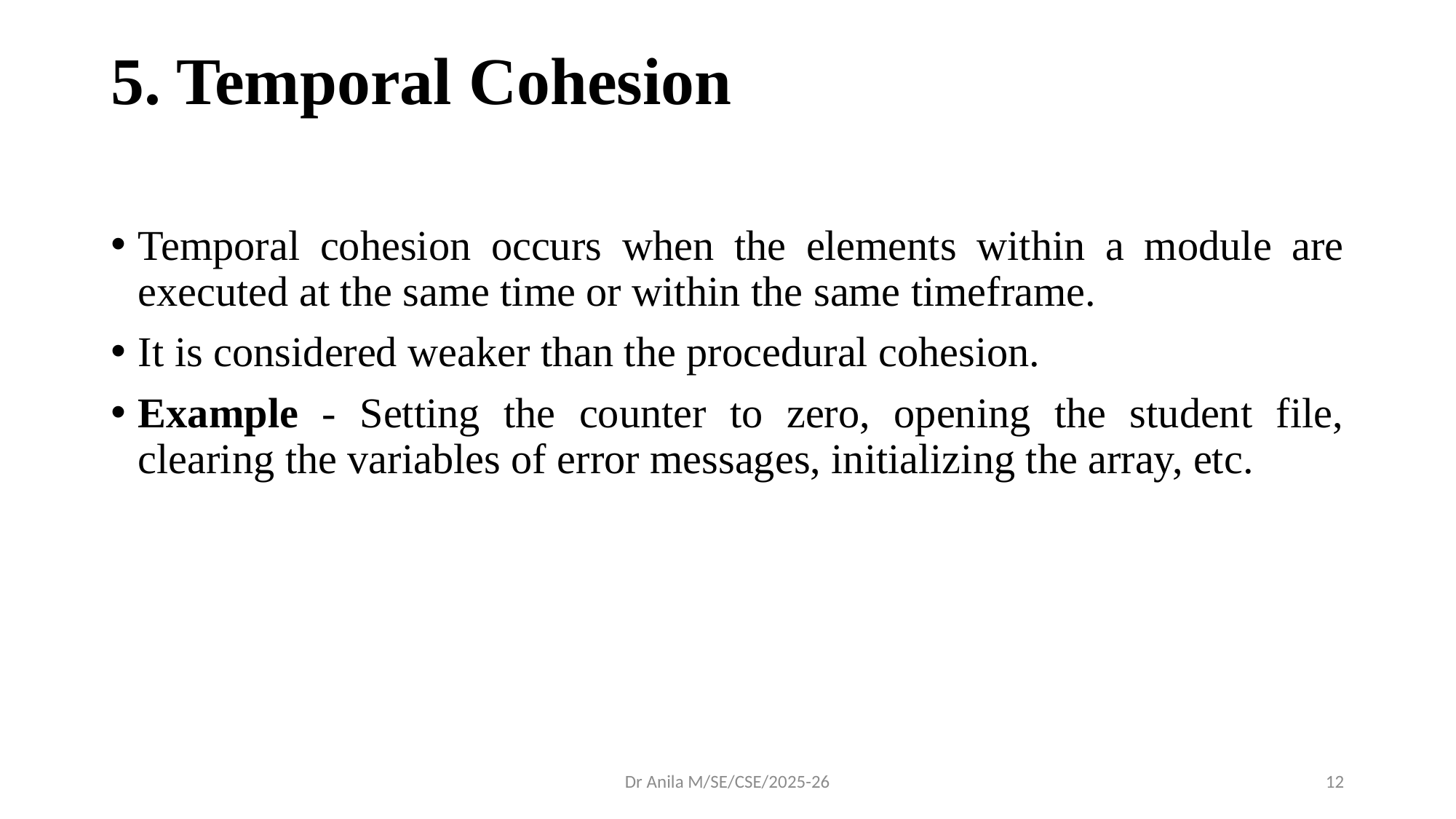

# 5. Temporal Cohesion
Temporal cohesion occurs when the elements within a module are executed at the same time or within the same timeframe.
It is considered weaker than the procedural cohesion.
Example - Setting the counter to zero, opening the student file, clearing the variables of error messages, initializing the array, etc.

Dr Anila M/SE/CSE/2025-26
12